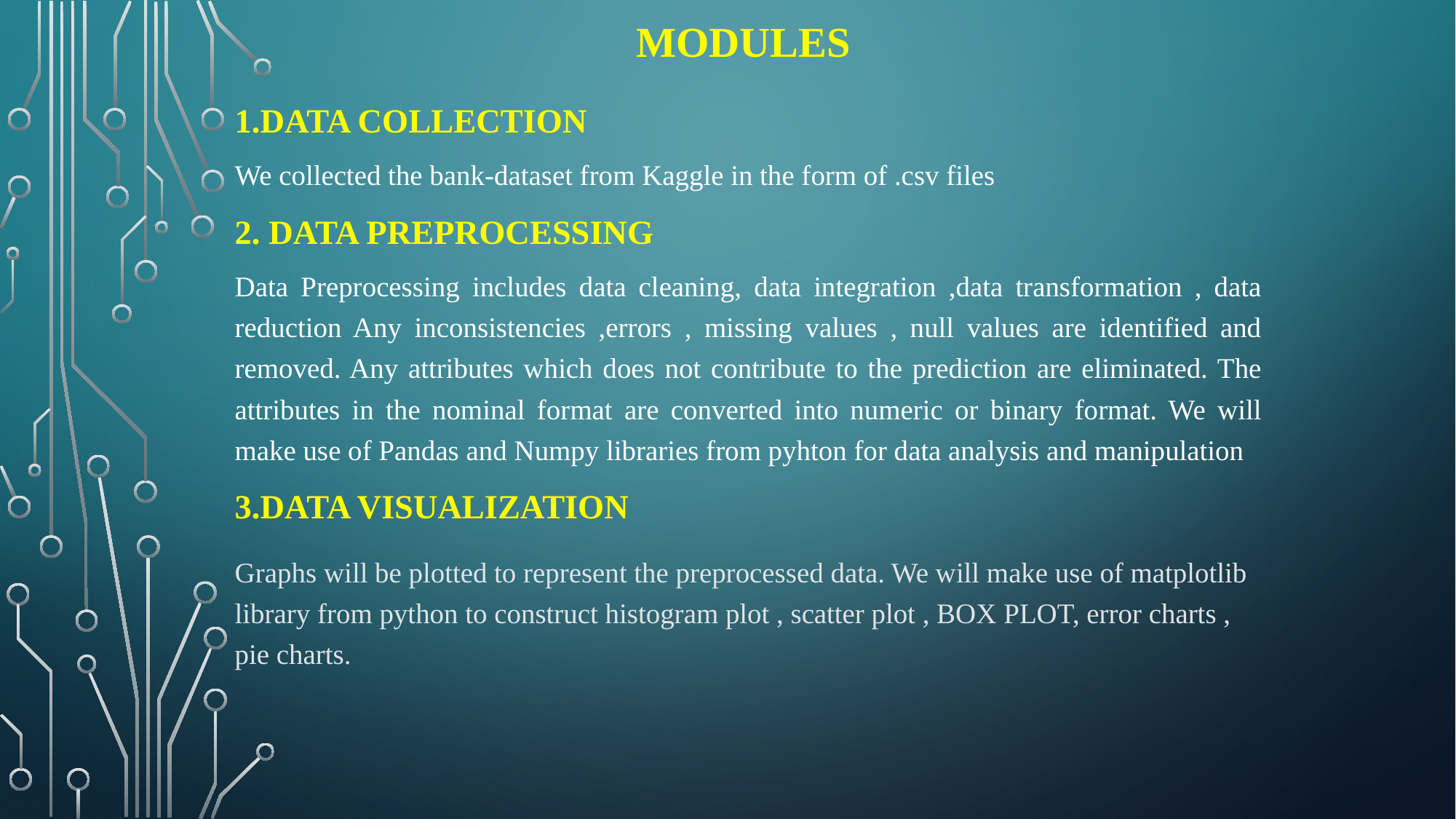

# Modules
1.Data Collection
We collected the bank-dataset from Kaggle in the form of .csv files
2. Data preprocessing
Data Preprocessing includes data cleaning, data integration ,data transformation , data reduction Any inconsistencies ,errors , missing values , null values are identified and removed. Any attributes which does not contribute to the prediction are eliminated. The attributes in the nominal format are converted into numeric or binary format. We will make use of Pandas and Numpy libraries from pyhton for data analysis and manipulation
3.Data visualization
Graphs will be plotted to represent the preprocessed data. We will make use of matplotlib library from python to construct histogram plot , scatter plot , BOX PLOT, error charts , pie charts.